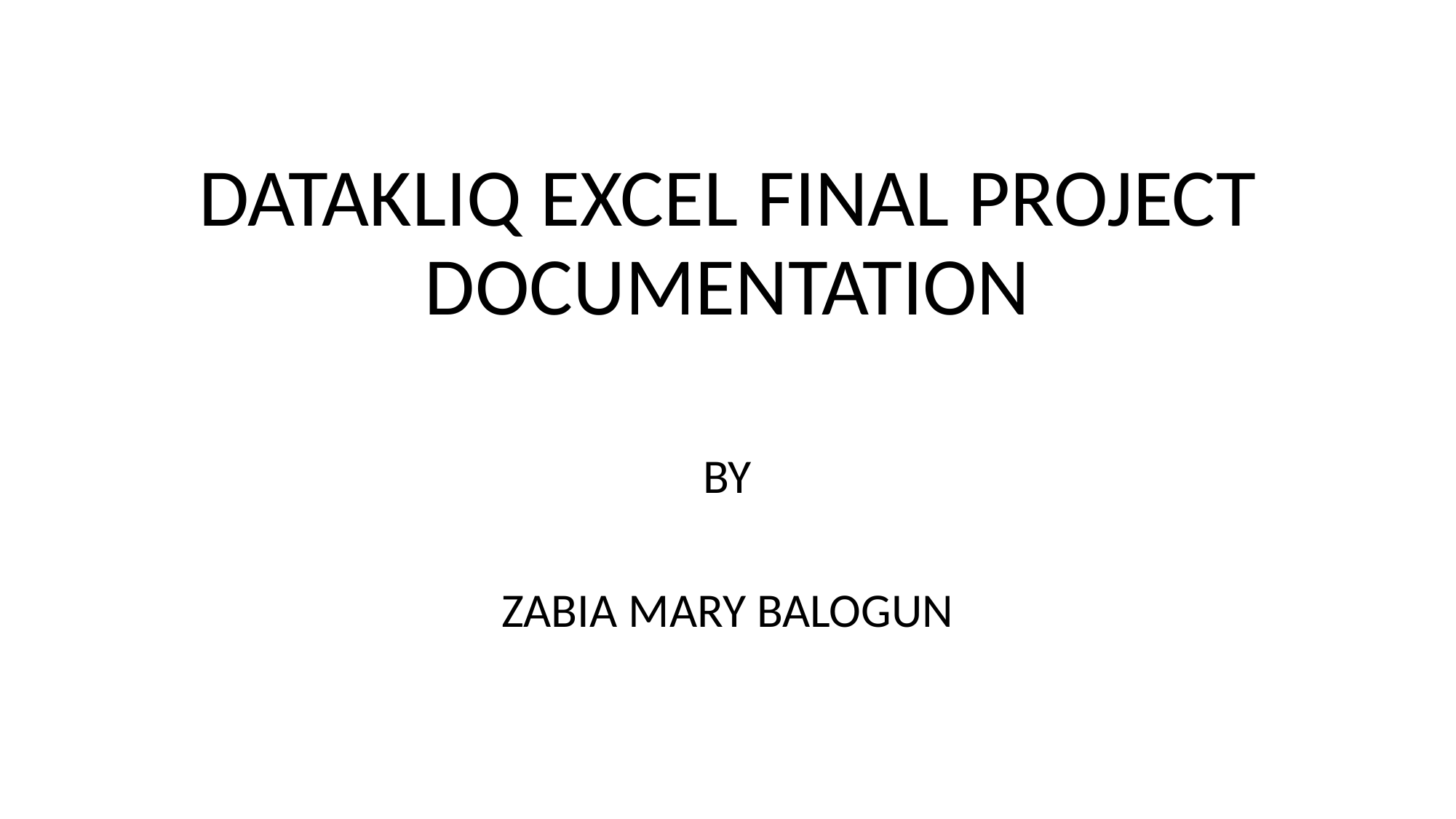

# DATAKLIQ EXCEL FINAL PROJECT DOCUMENTATION
BY

ZABIA MARY BALOGUN